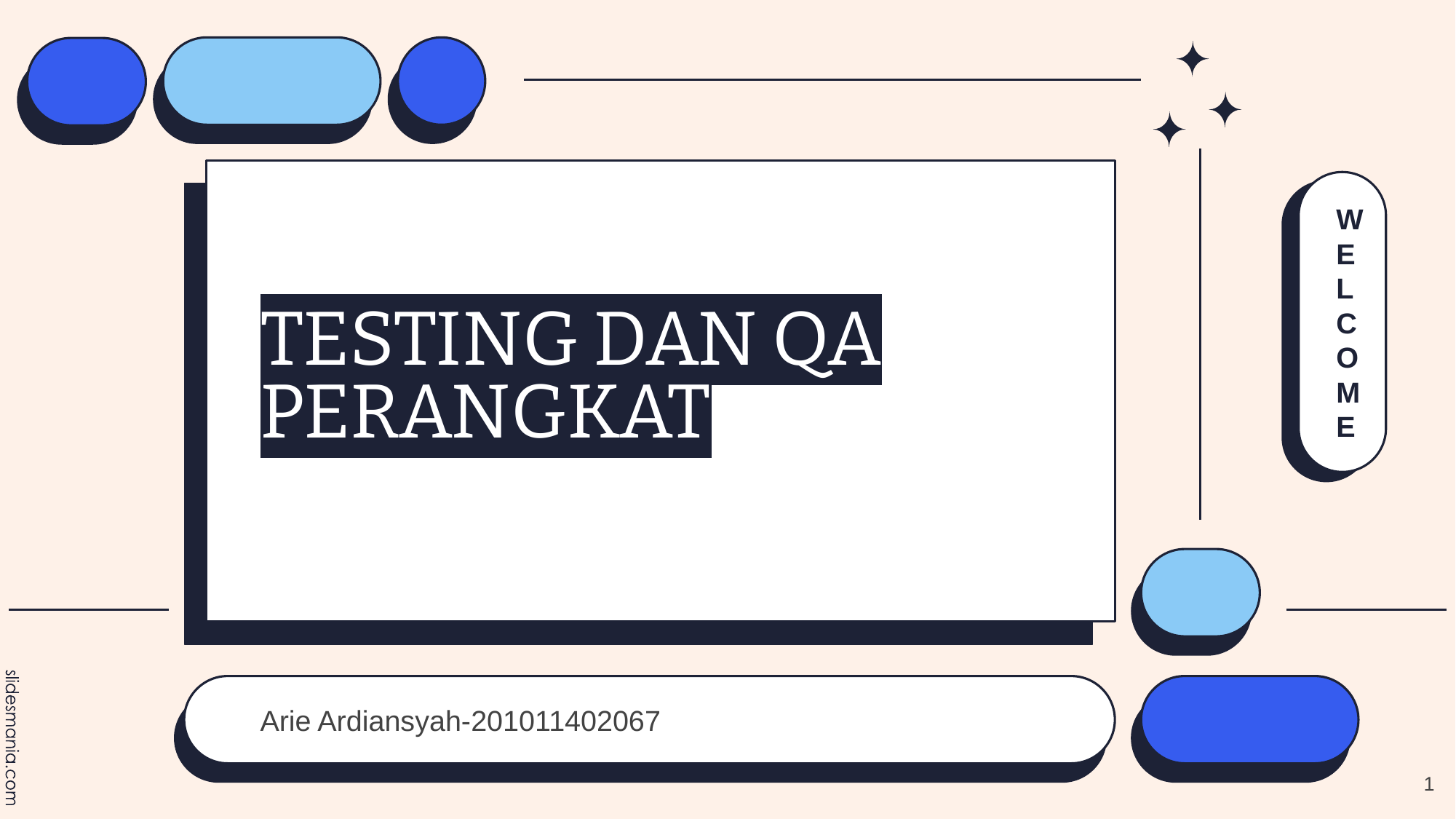

WELCOME
# TESTING DAN QA PERANGKAT

Arie Ardiansyah-201011402067
1